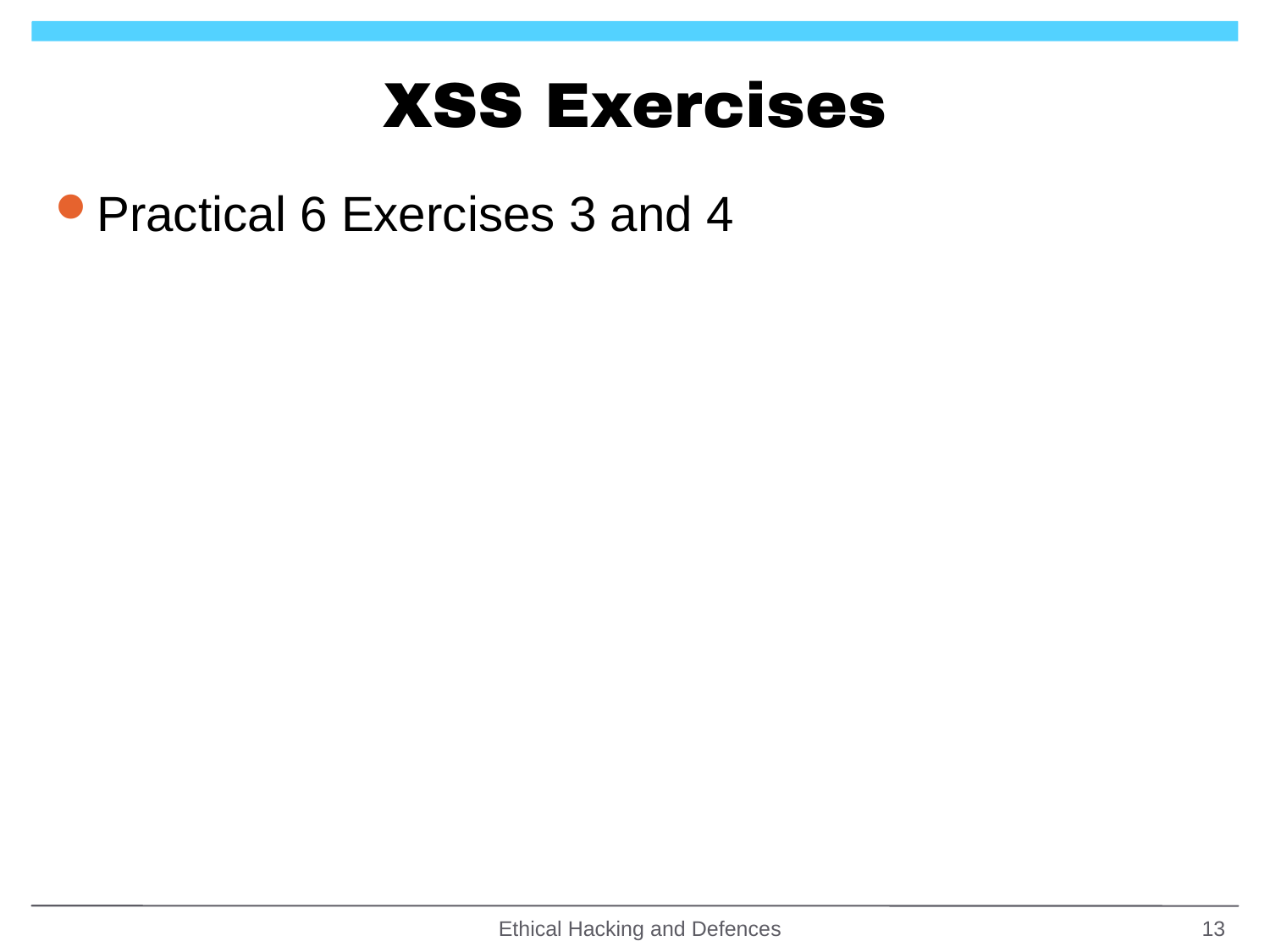

# XSS Exercises
Practical 6 Exercises 3 and 4

Ethical Hacking and Defences
13